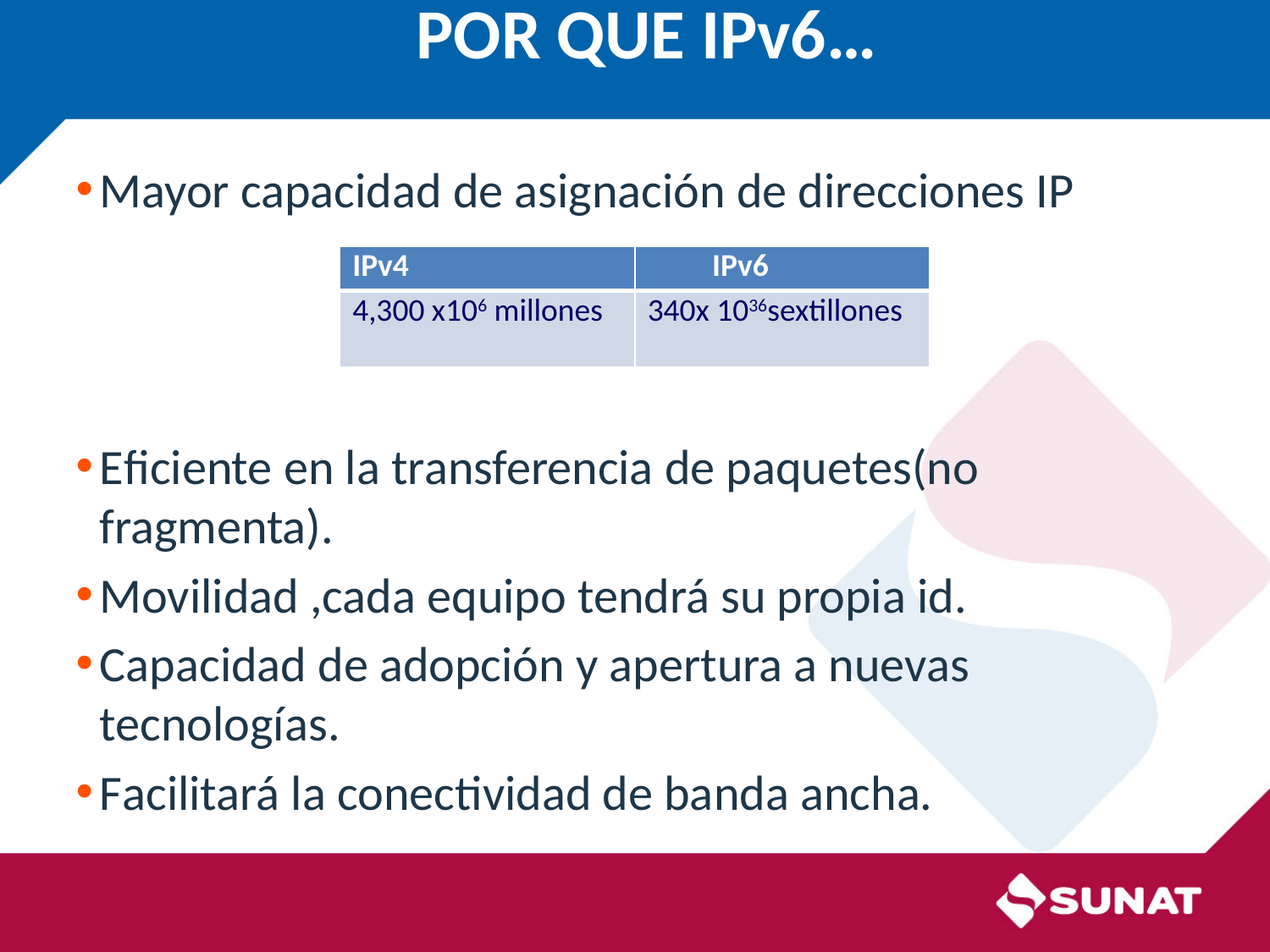

# POR QUE IPv6…
Mayor capacidad de asignación de direcciones IP

Eficiente en la transferencia de paquetes(no fragmenta).
Movilidad ,cada equipo tendrá su propia id.
Capacidad de adopción y apertura a nuevas tecnologías.
Facilitará la conectividad de banda ancha.
| IPv4 | IPv6 |
| --- | --- |
| 4,300 x106 millones | 340x 1036sextillones |

### Chart: Compra vs Arrendamiento

| Category |
|---|